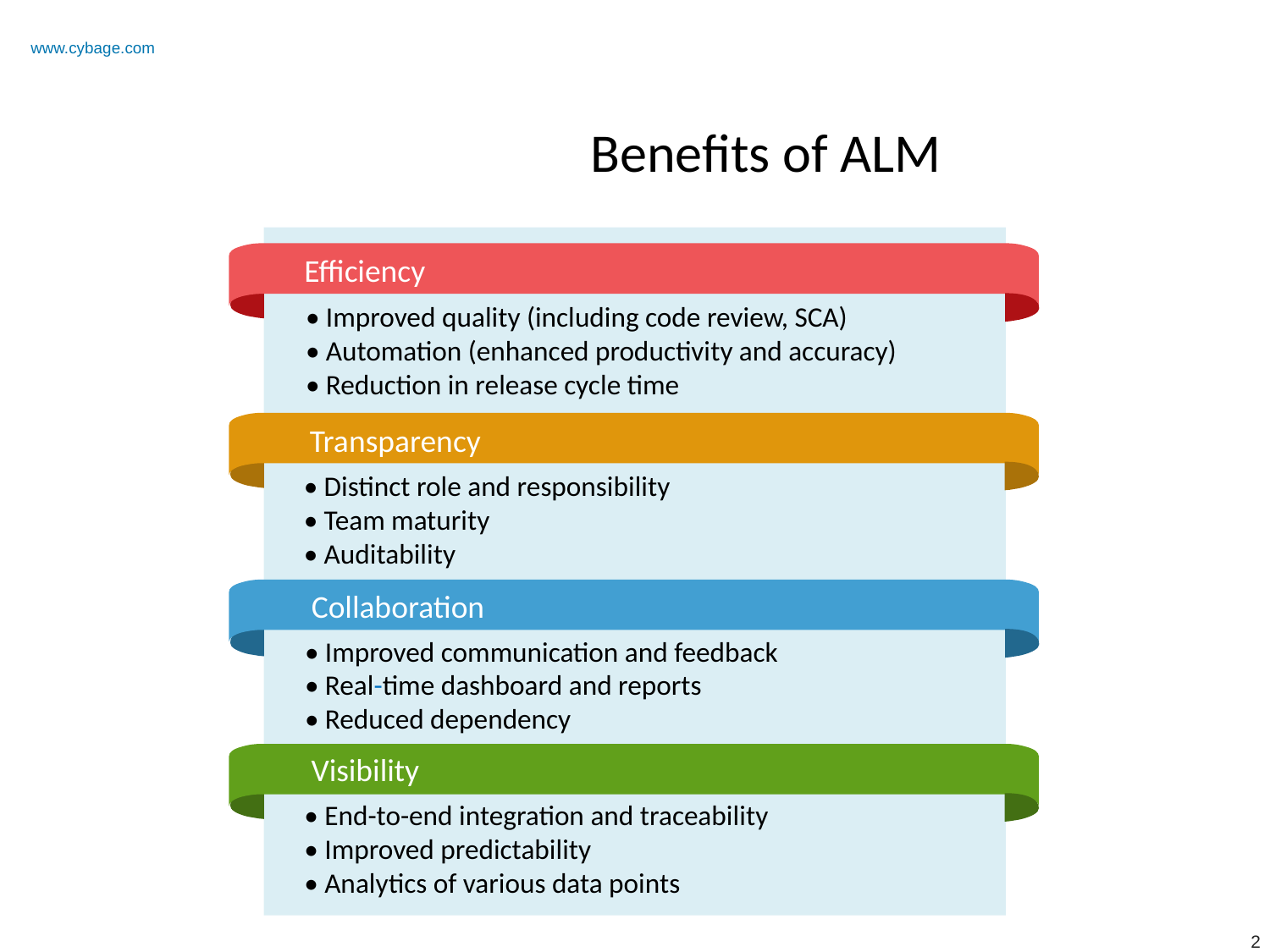

Benefits of ALM

Efficiency

• Improved quality (including code review, SCA)
• Automation (enhanced productivity and accuracy)
• Reduction in release cycle time

Transparency

• Distinct role and responsibility
• Team maturity
• Auditability

Collaboration

• Improved communication and feedback
• Real-time dashboard and reports
• Reduced dependency

Visibility

• End-to-end integration and traceability
• Improved predictability
• Analytics of various data points
2